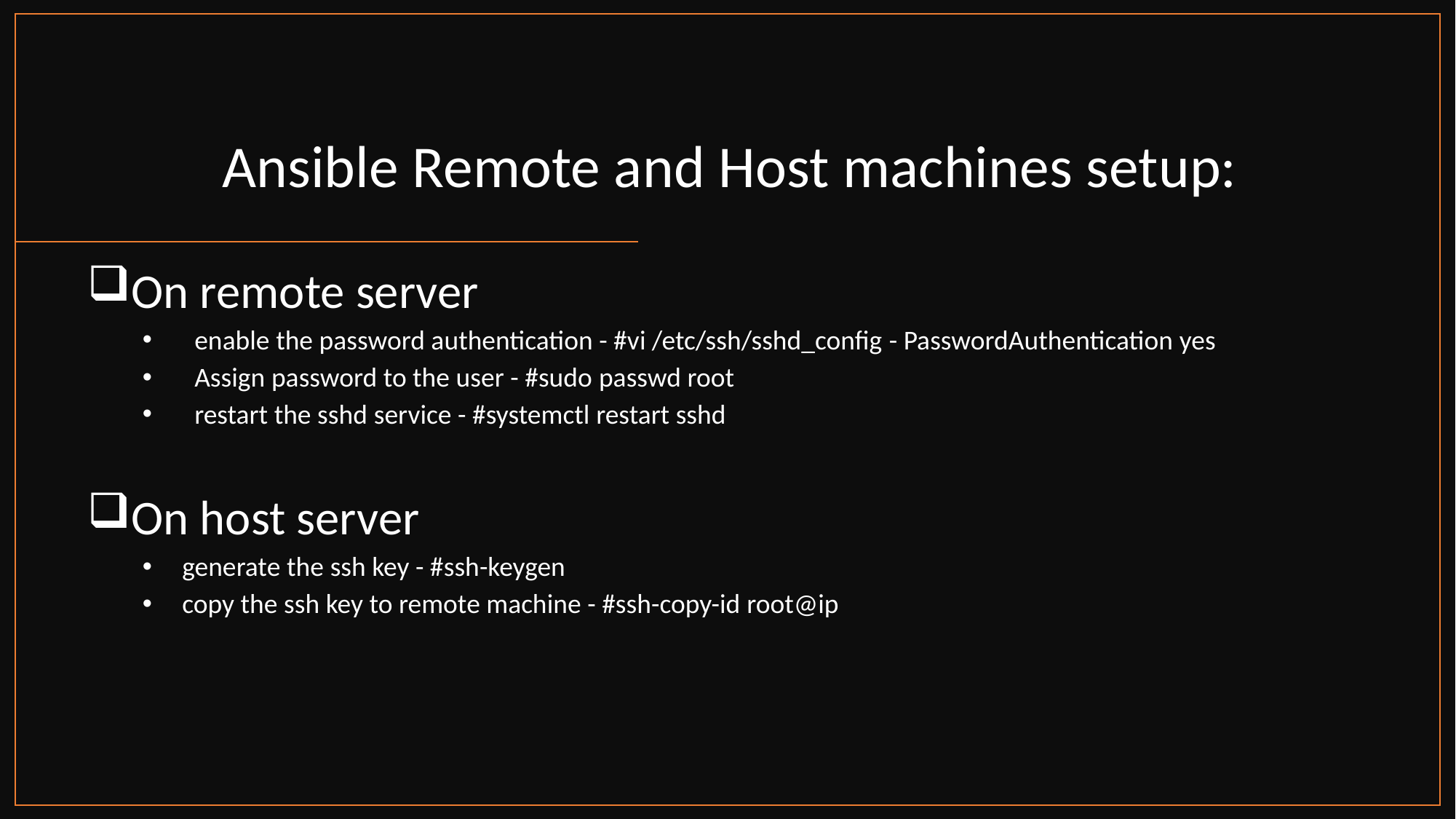

# Ansible Remote and Host machines setup:
On remote server
    enable the password authentication - #vi /etc/ssh/sshd_config - PasswordAuthentication yes
    Assign password to the user - #sudo passwd root
    restart the sshd service - #systemctl restart sshd

On host server
  generate the ssh key - #ssh-keygen
  copy the ssh key to remote machine - #ssh-copy-id root@ip